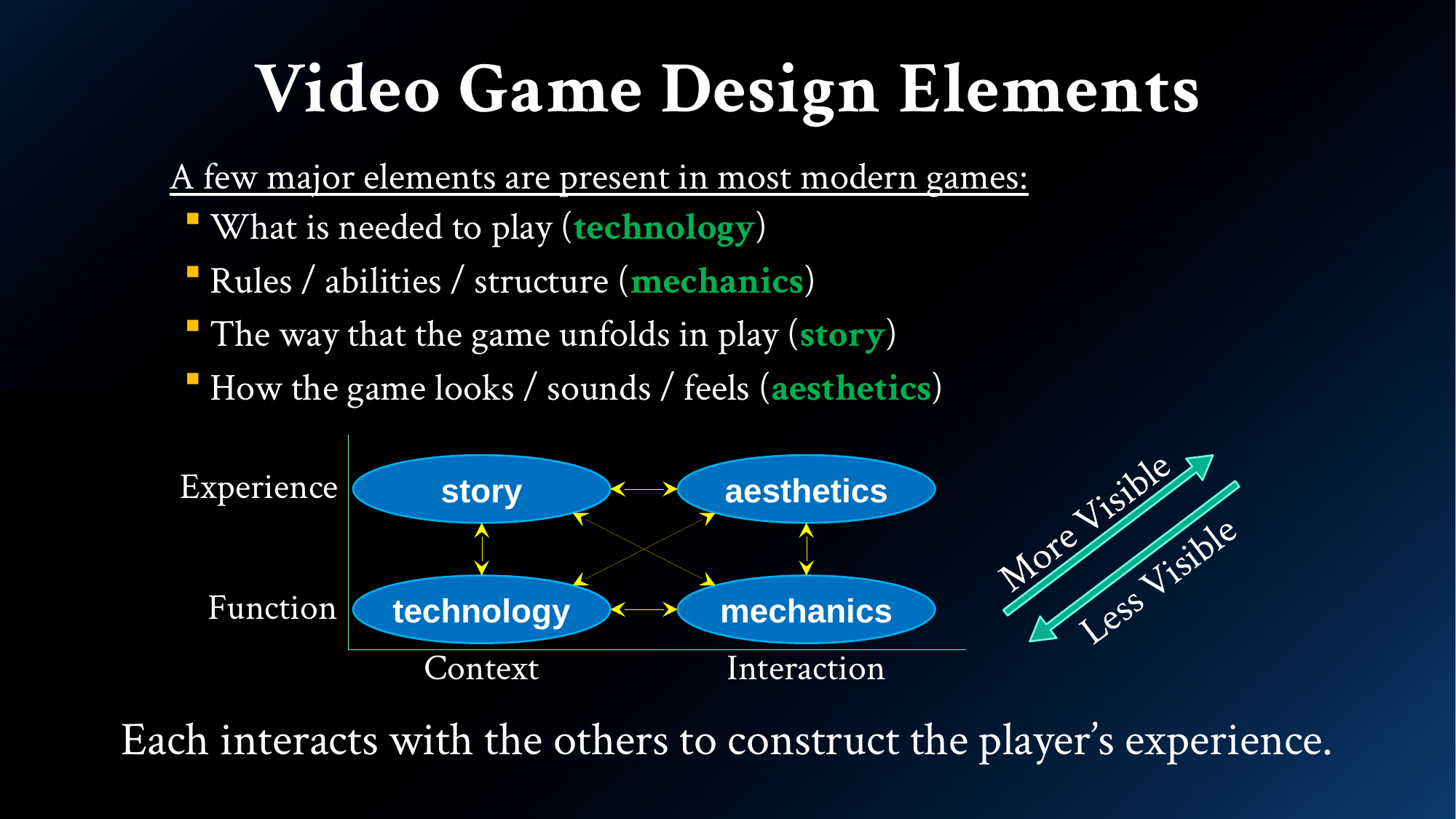

Video Game Design Elements
A few major elements are present in most modern games:
 What is needed to play (technology)
 Rules / abilities / structure (mechanics)
 The way that the game unfolds in play (story)
 How the game looks / sounds / feels (aesthetics)

More Visible
story
aesthetics
Experience

Less Visible
technology
mechanics
Function
Context
Interaction
Each interacts with the others to construct the player’s experience.